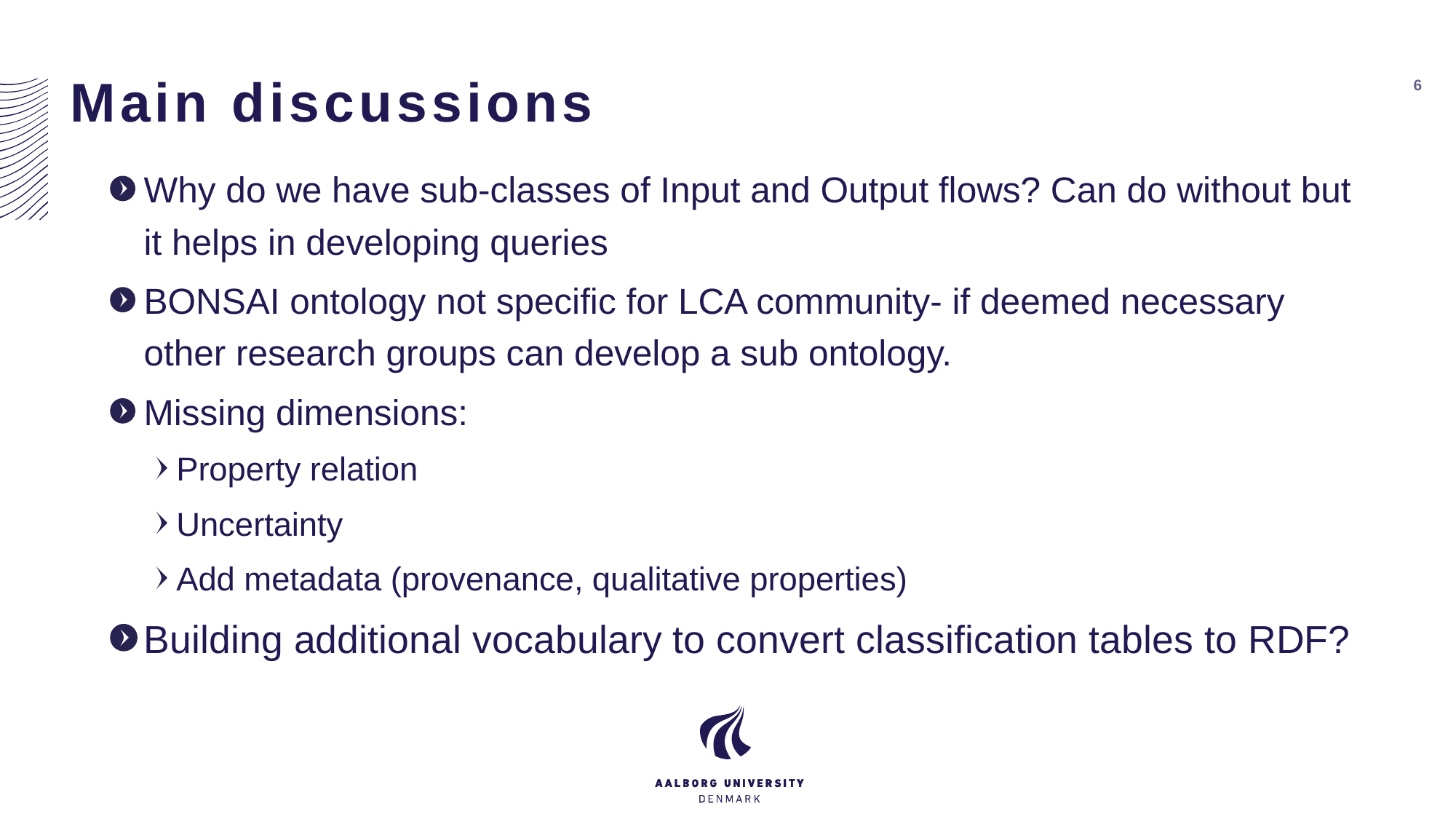

# Main discussions
6
Why do we have sub-classes of Input and Output flows? Can do without but it helps in developing queries
BONSAI ontology not specific for LCA community- if deemed necessary other research groups can develop a sub ontology.
Missing dimensions:
Property relation
Uncertainty
Add metadata (provenance, qualitative properties)
Building additional vocabulary to convert classification tables to RDF?